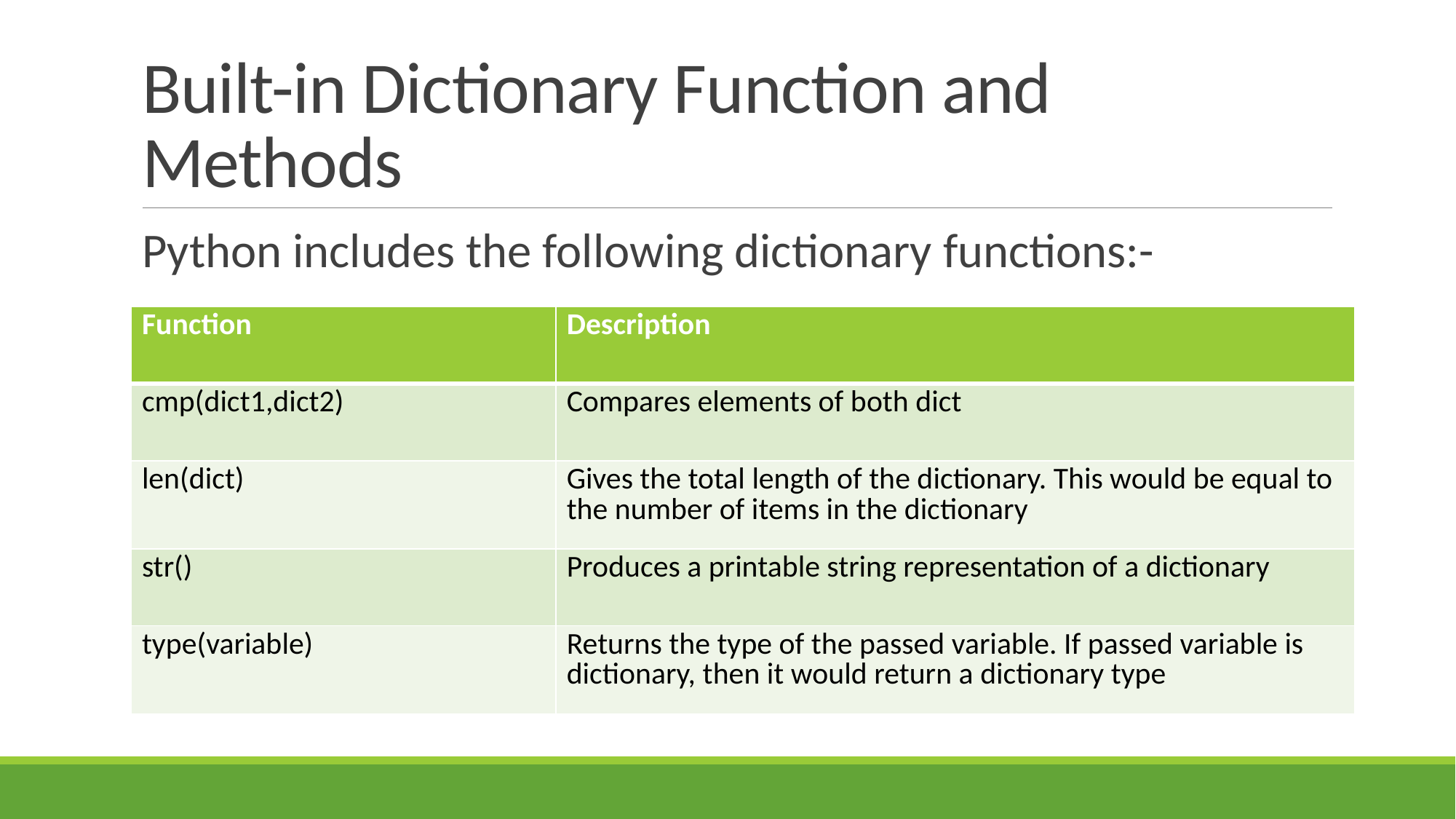

# Built-in Dictionary Function and Methods
Python includes the following dictionary functions:-

| Function | Description |
| --- | --- |
| cmp(dict1,dict2) | Compares elements of both dict |
| len(dict) | Gives the total length of the dictionary. This would be equal to the number of items in the dictionary |
| str() | Produces a printable string representation of a dictionary |
| type(variable) | Returns the type of the passed variable. If passed variable is dictionary, then it would return a dictionary type |